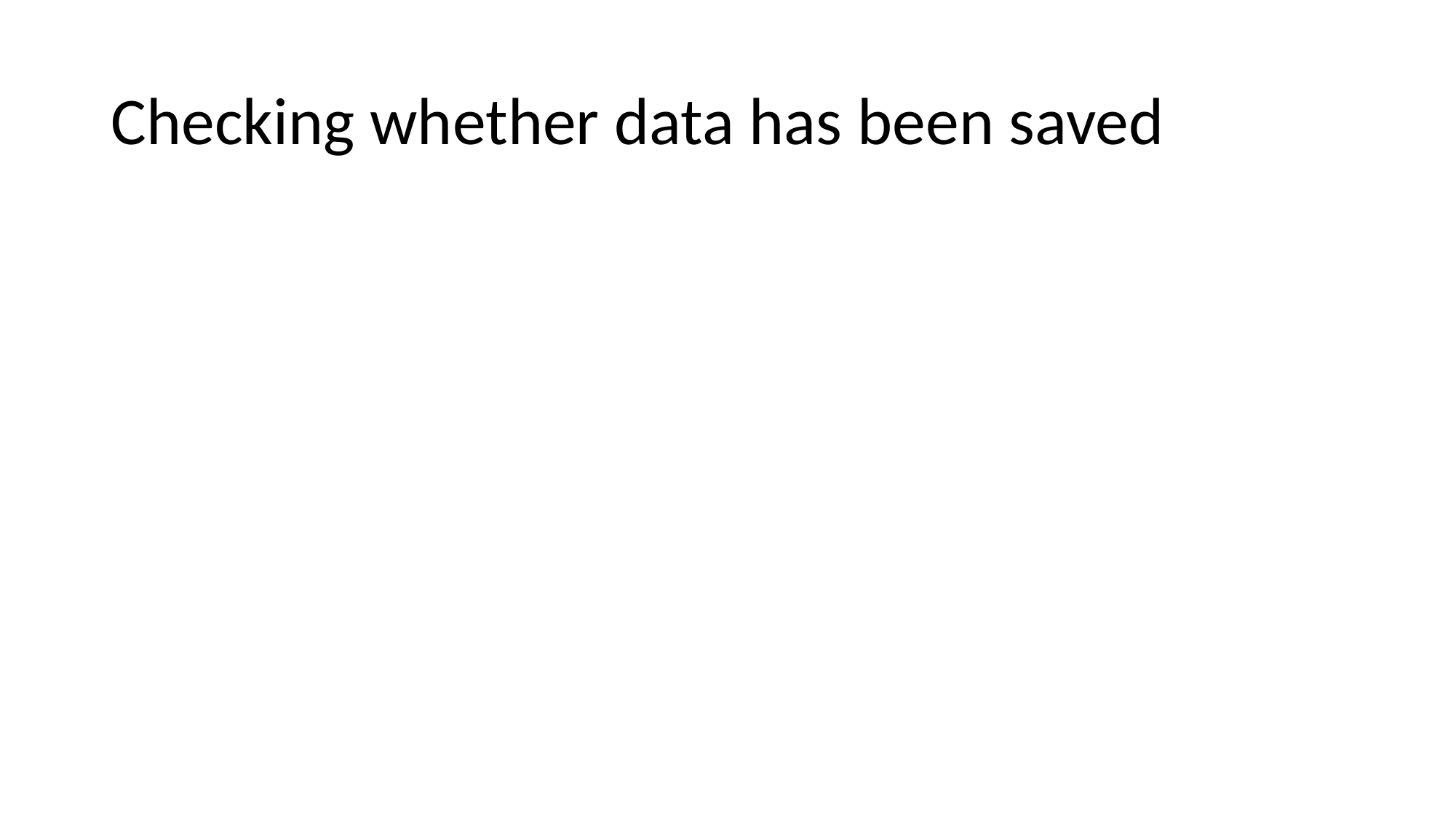

# Checking whether data has been saved